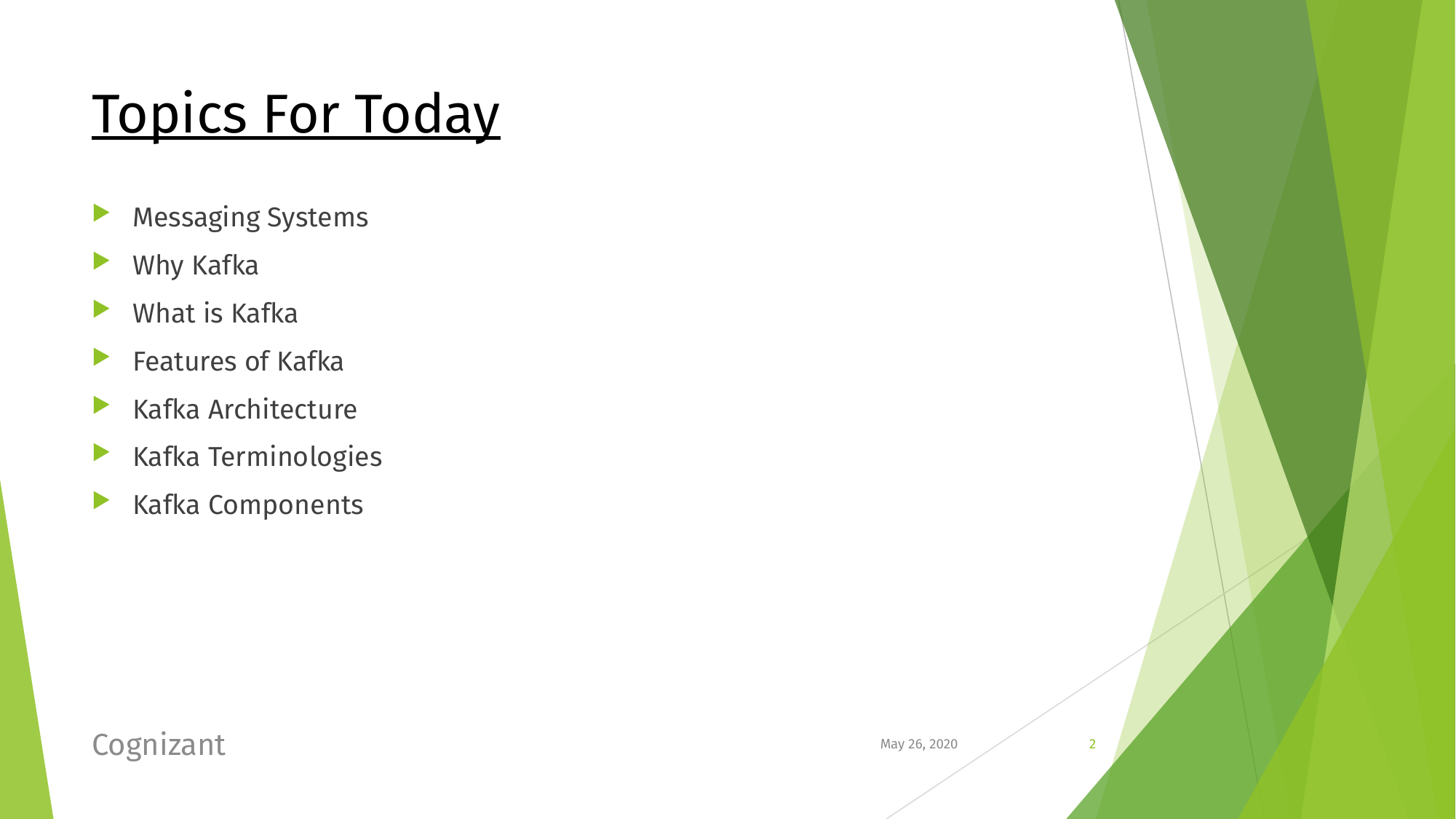

# Topics For Today
Messaging Systems
Why Kafka
What is Kafka
Features of Kafka
Kafka Architecture
Kafka Terminologies
Kafka Components
Cognizant
May 26, 2020
2